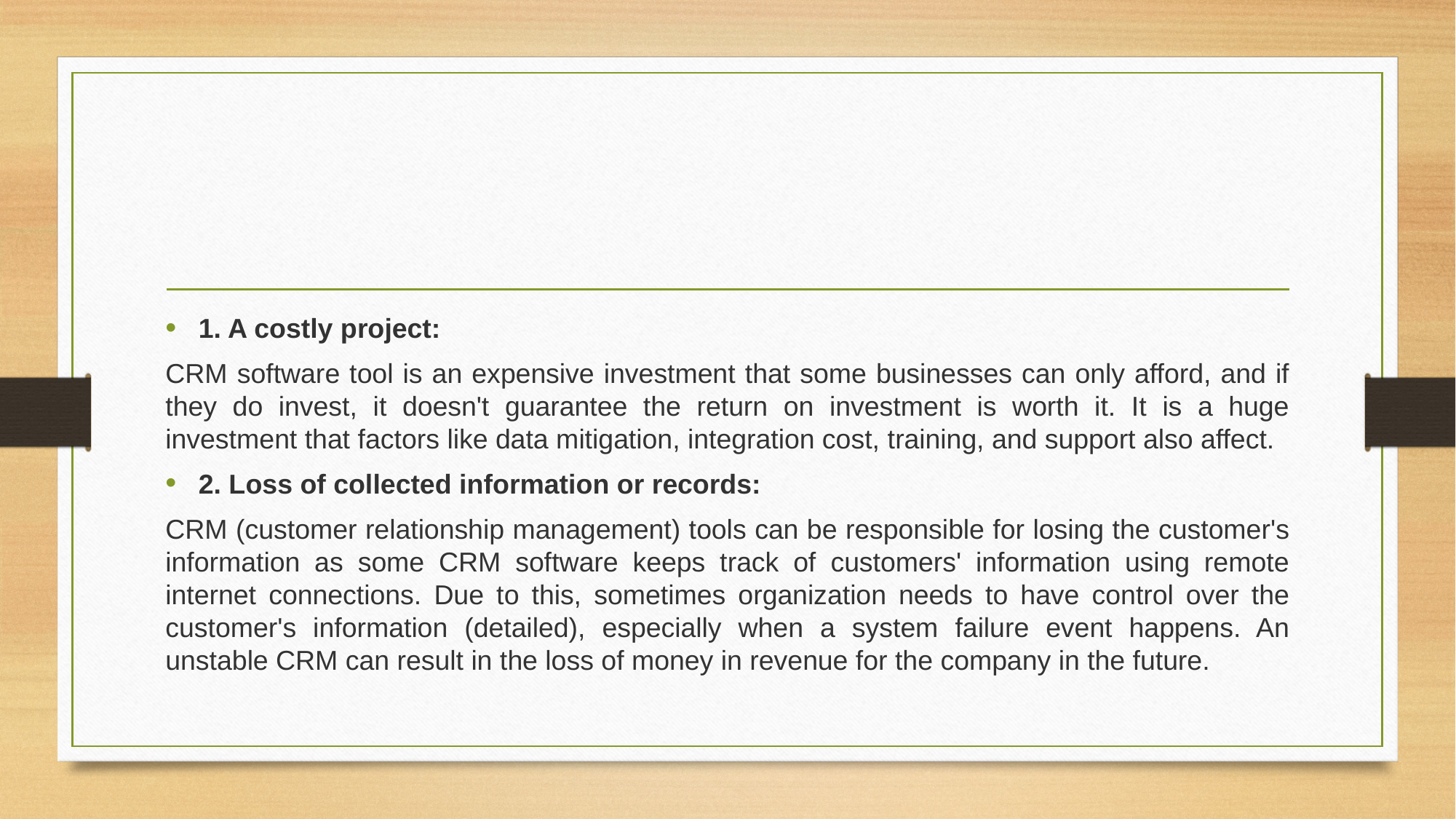

1. A costly project:
CRM software tool is an expensive investment that some businesses can only afford, and if they do invest, it doesn't guarantee the return on investment is worth it. It is a huge investment that factors like data mitigation, integration cost, training, and support also affect.
2. Loss of collected information or records:
CRM (customer relationship management) tools can be responsible for losing the customer's information as some CRM software keeps track of customers' information using remote internet connections. Due to this, sometimes organization needs to have control over the customer's information (detailed), especially when a system failure event happens. An unstable CRM can result in the loss of money in revenue for the company in the future.